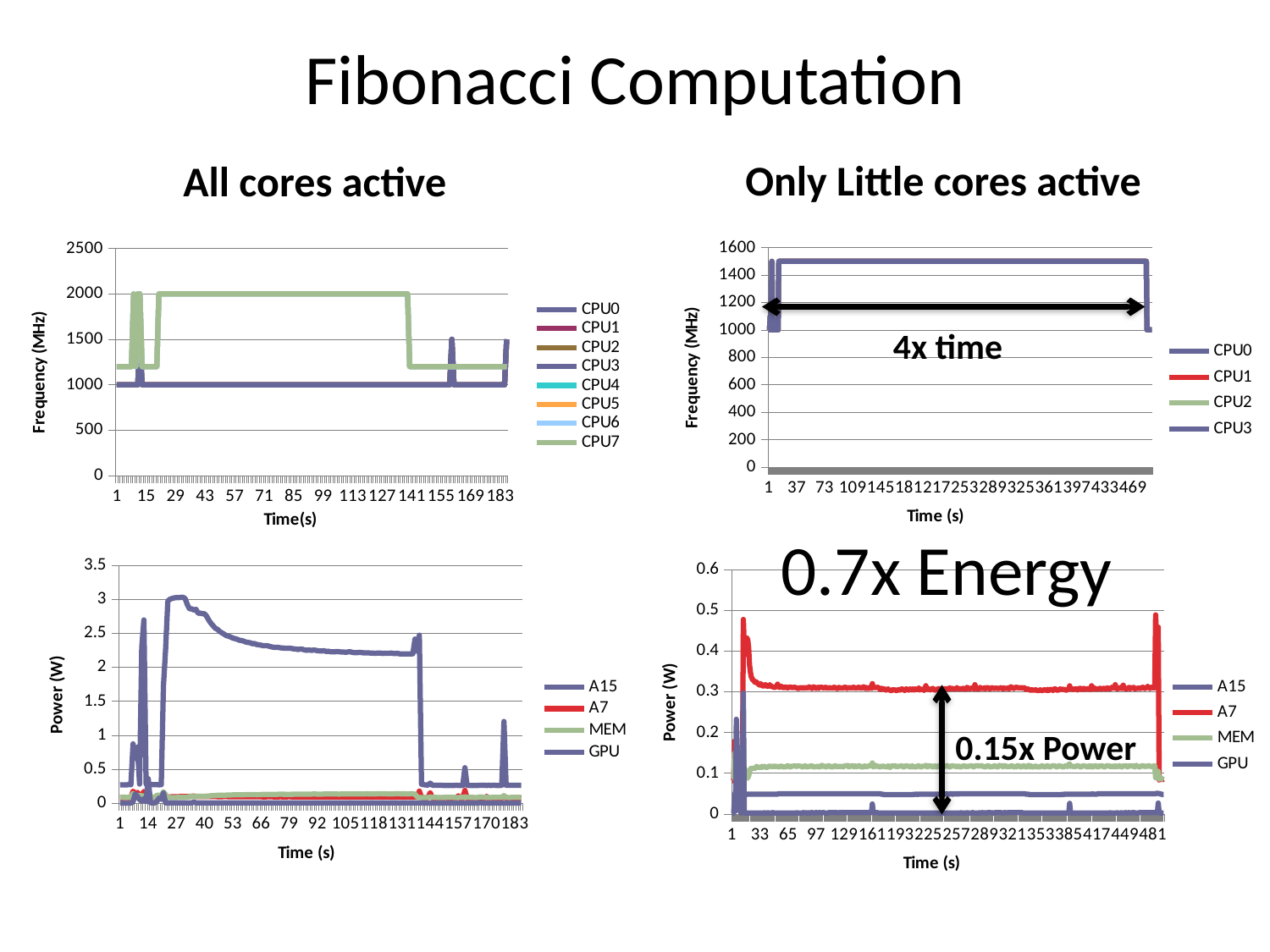

# Fibonacci Computation
Only Little cores active
All cores active

### Chart

| Category | CPU0 | CPU1 | CPU2 | CPU3 | CPU4 | CPU5 | CPU6 | CPU7 |
|---|---|---|---|---|---|---|---|---|

### Chart

| Category | CPU0 | CPU1 | CPU2 | CPU3 |
|---|---|---|---|---|
4x time
0.7x Energy

### Chart

| Category | A15 | A7 | MEM | GPU |
|---|---|---|---|---|

### Chart

| Category | A15 | A7 | MEM | GPU |
|---|---|---|---|---|
0.15x Power